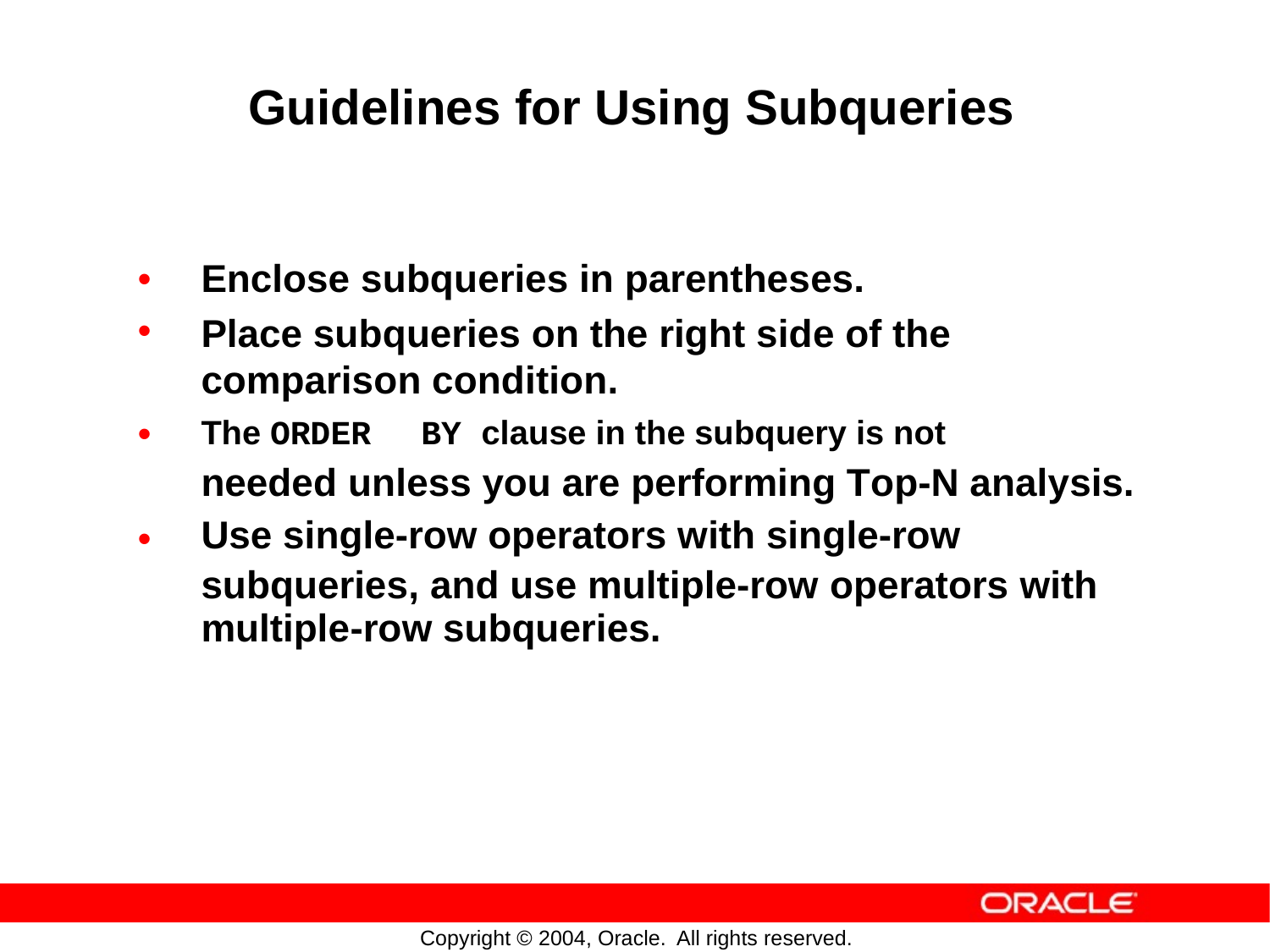

Guidelines for Using Subqueries
•
•
Enclose subqueries in parentheses.
Place subqueries on the right side of the comparison condition.
•
The ORDER
BY clause in the subquery is not
needed unless you are performing Top-N analysis.
Use single-row operators with single-row
•
subqueries, and use multiple-row
multiple-row subqueries.
operators
with

Copyright © 2004, Oracle.
All rights reserved.